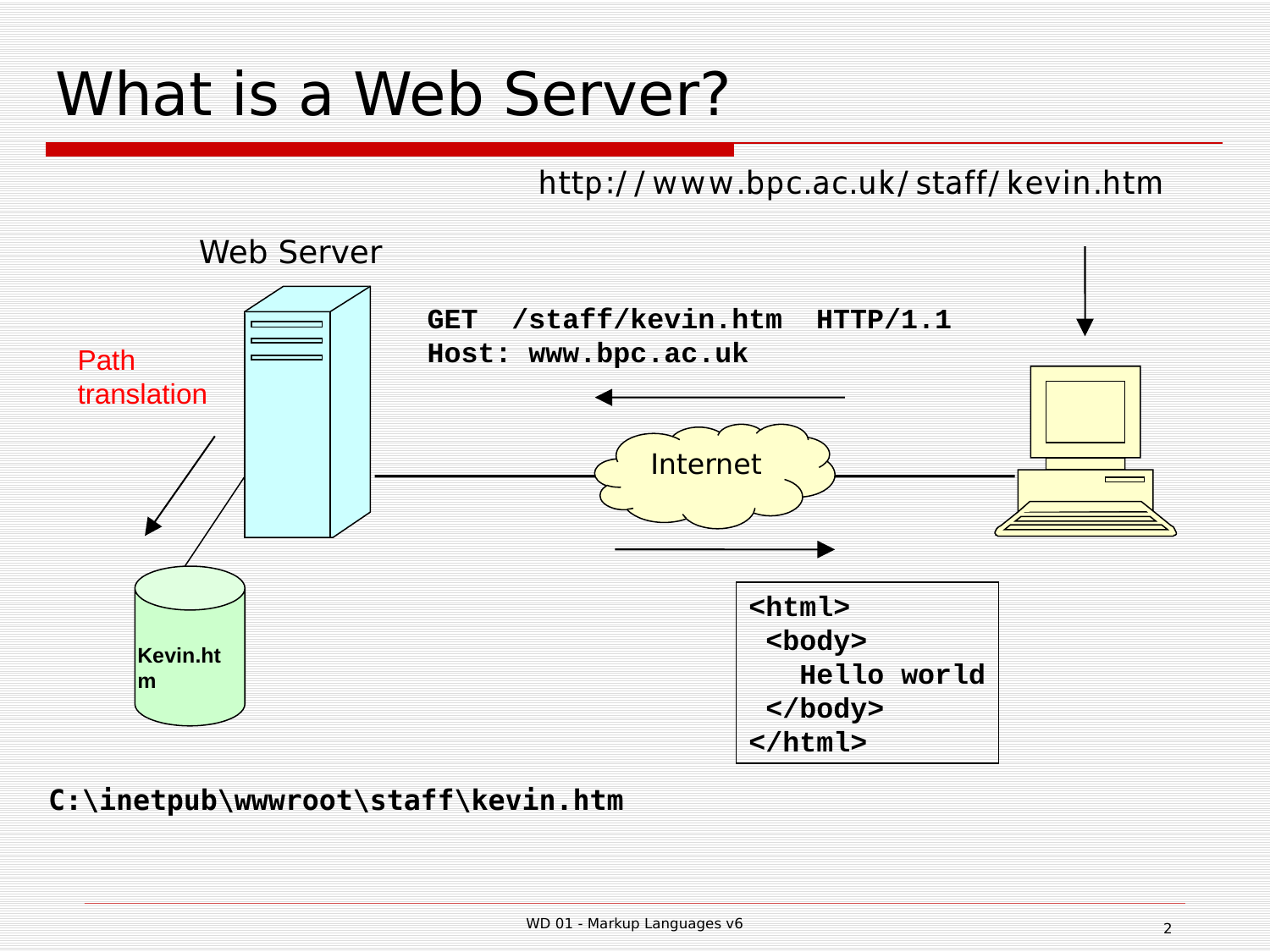

# What is a Web Server?
http://www.bpc.ac.uk/staff/kevin.htm
Web Server

GET  /staff/kevin.htm  HTTP/1.1
Host: www.bpc.ac.uk
Path
translation

Internet

<html>
 <body>
   Hello world
 </body>
</html>
Kevin.htm
C:\inetpub\wwwroot\staff\kevin.htm
WD 01 - Markup Languages v6
2